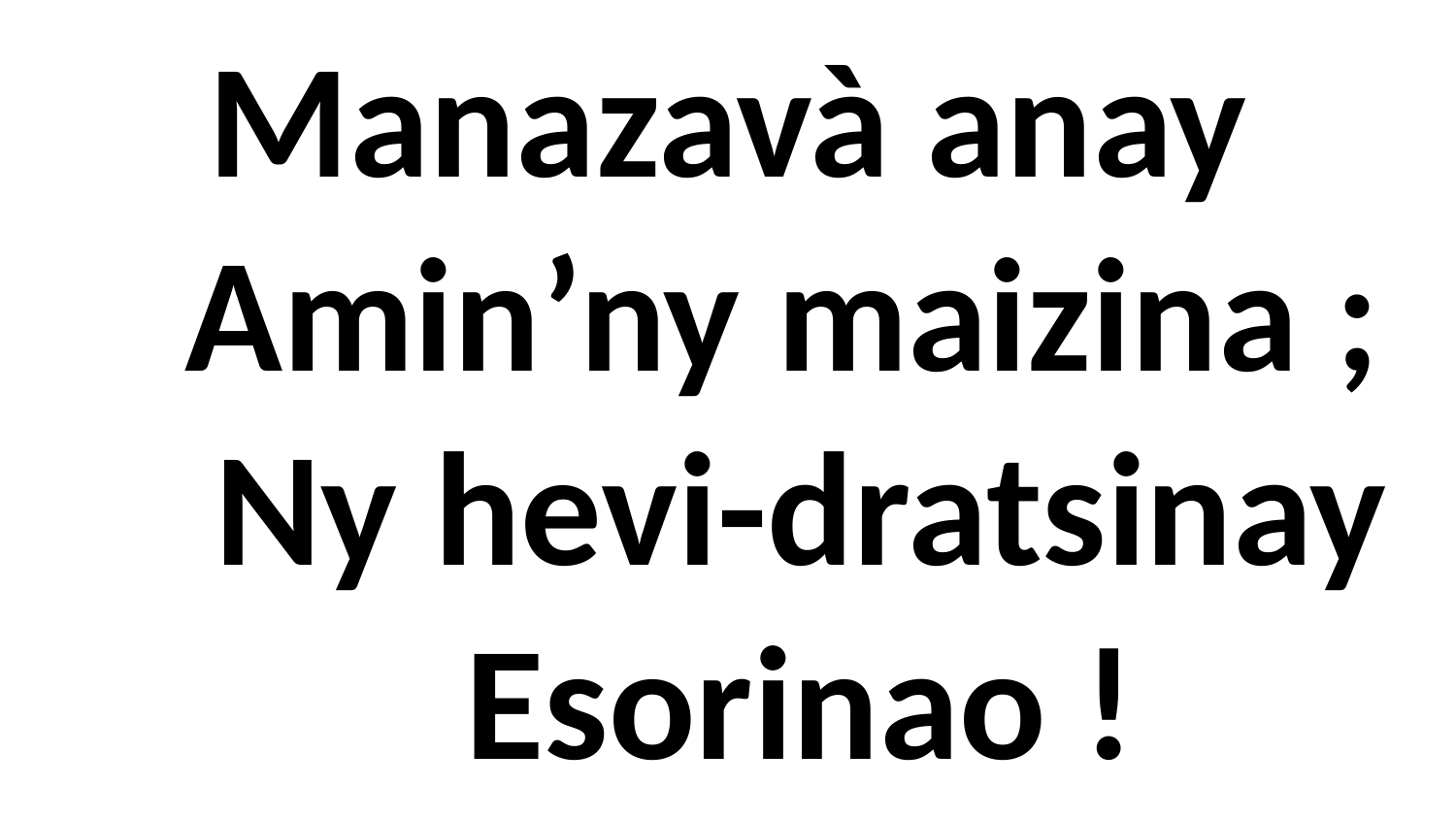

Manazavà anay
   Amin’ny maizina ;
    Ny hevi-dratsinay
    Esorinao !